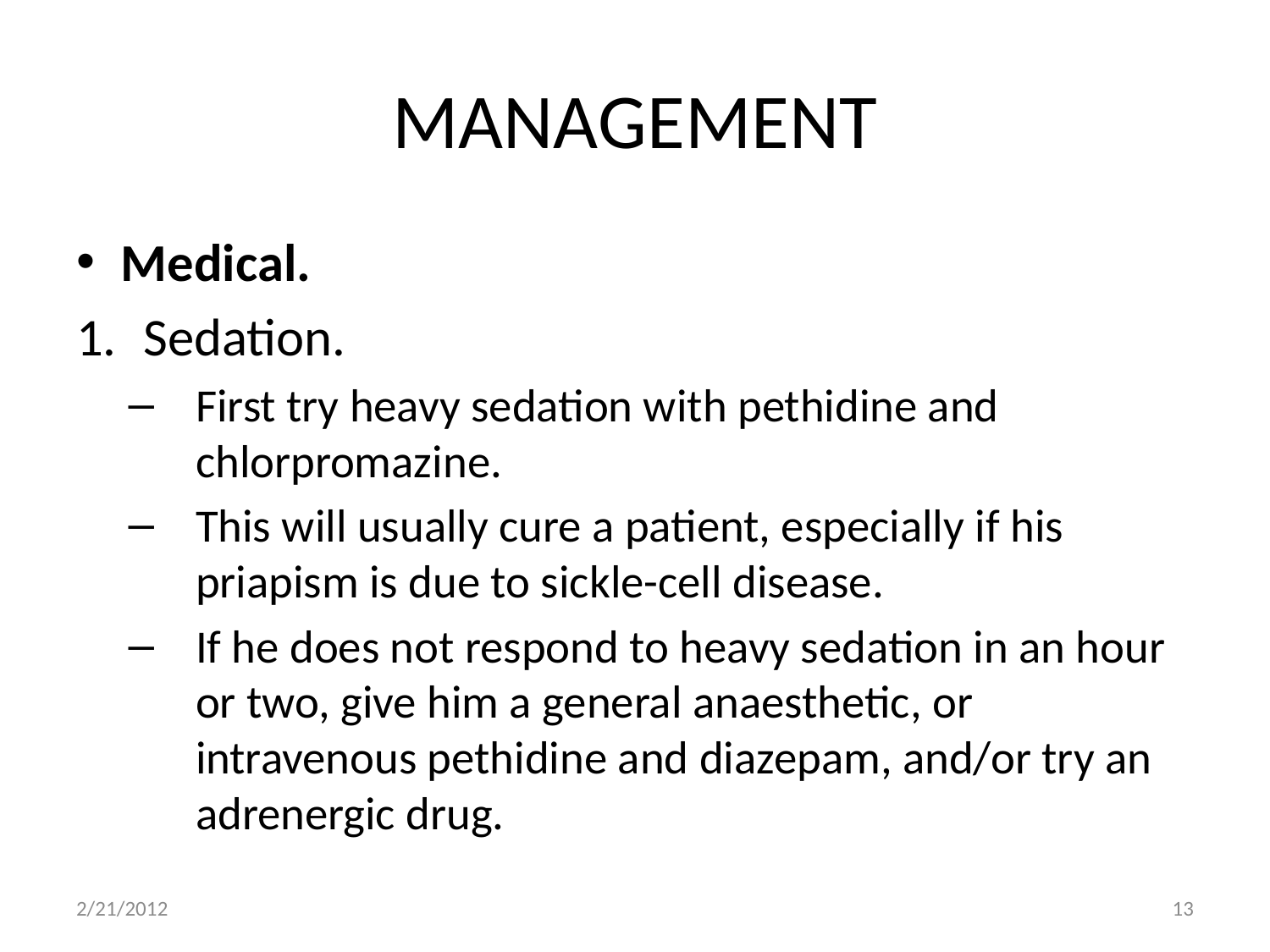

# MANAGEMENT
Medical.
Sedation.
First try heavy sedation with pethidine and chlorpromazine.
This will usually cure a patient, especially if his priapism is due to sickle-cell disease.
If he does not respond to heavy sedation in an hour or two, give him a general anaesthetic, or intravenous pethidine and diazepam, and/or try an adrenergic drug.
2/21/2012
13